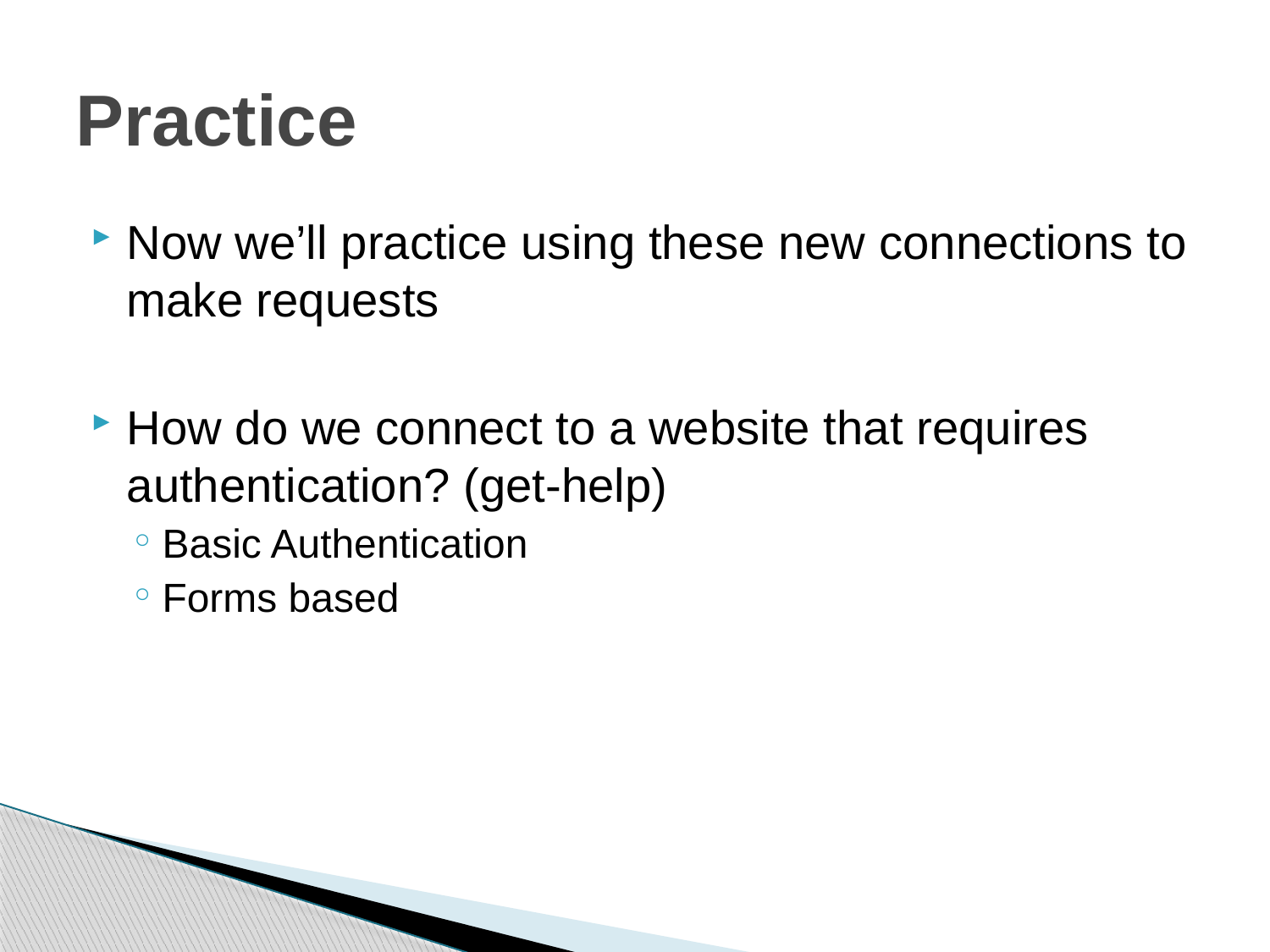

# Practice
Now we’ll practice using these new connections to make requests

How do we connect to a website that requires authentication? (get-help)
Basic Authentication
Forms based